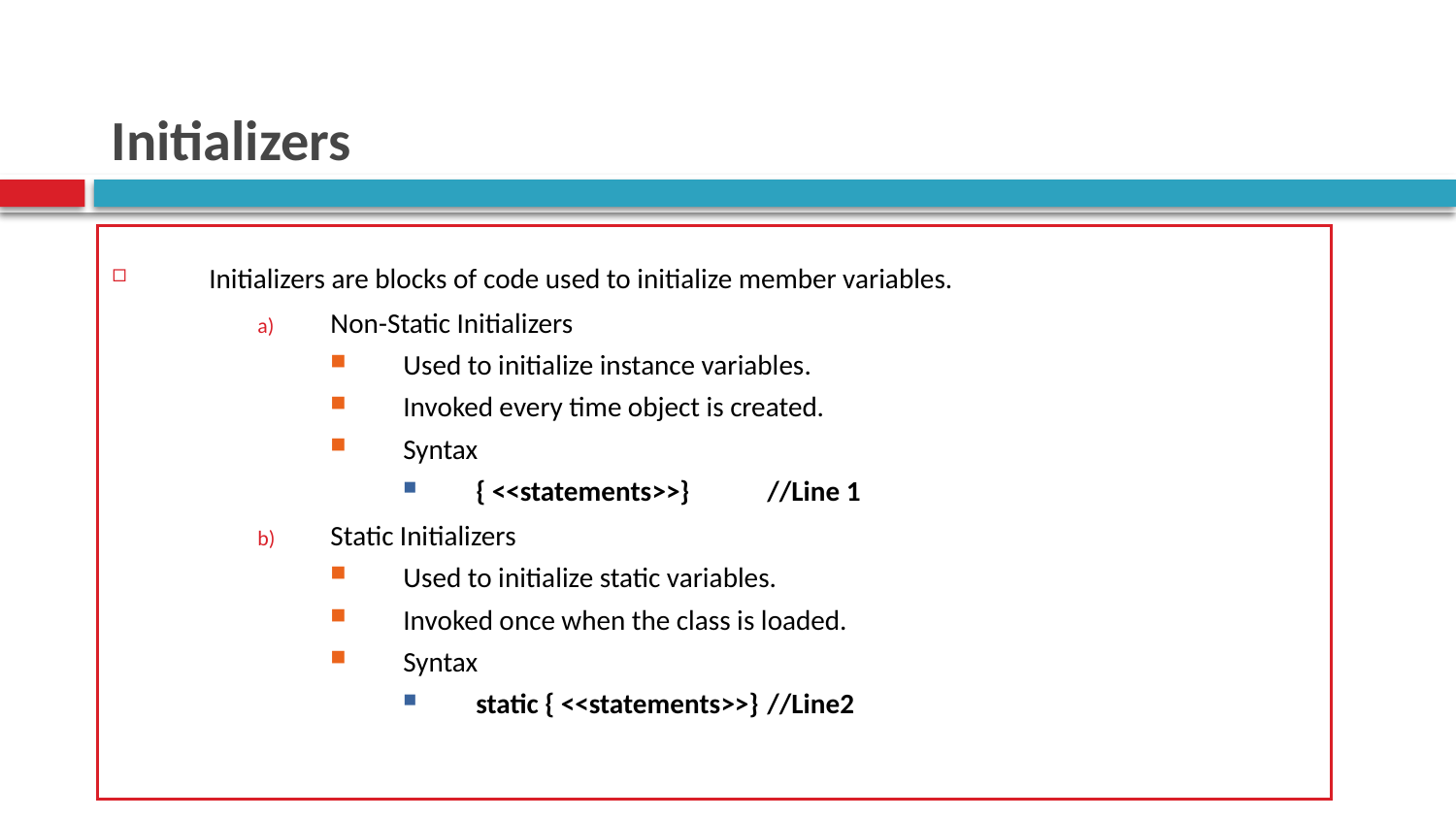

# Initializers
Initializers are blocks of code used to initialize member variables.
Non-Static Initializers
Used to initialize instance variables.
Invoked every time object is created.
Syntax
{ <<statements>>} 	//Line 1
Static Initializers
Used to initialize static variables.
Invoked once when the class is loaded.
Syntax
static { <<statements>>}	//Line2